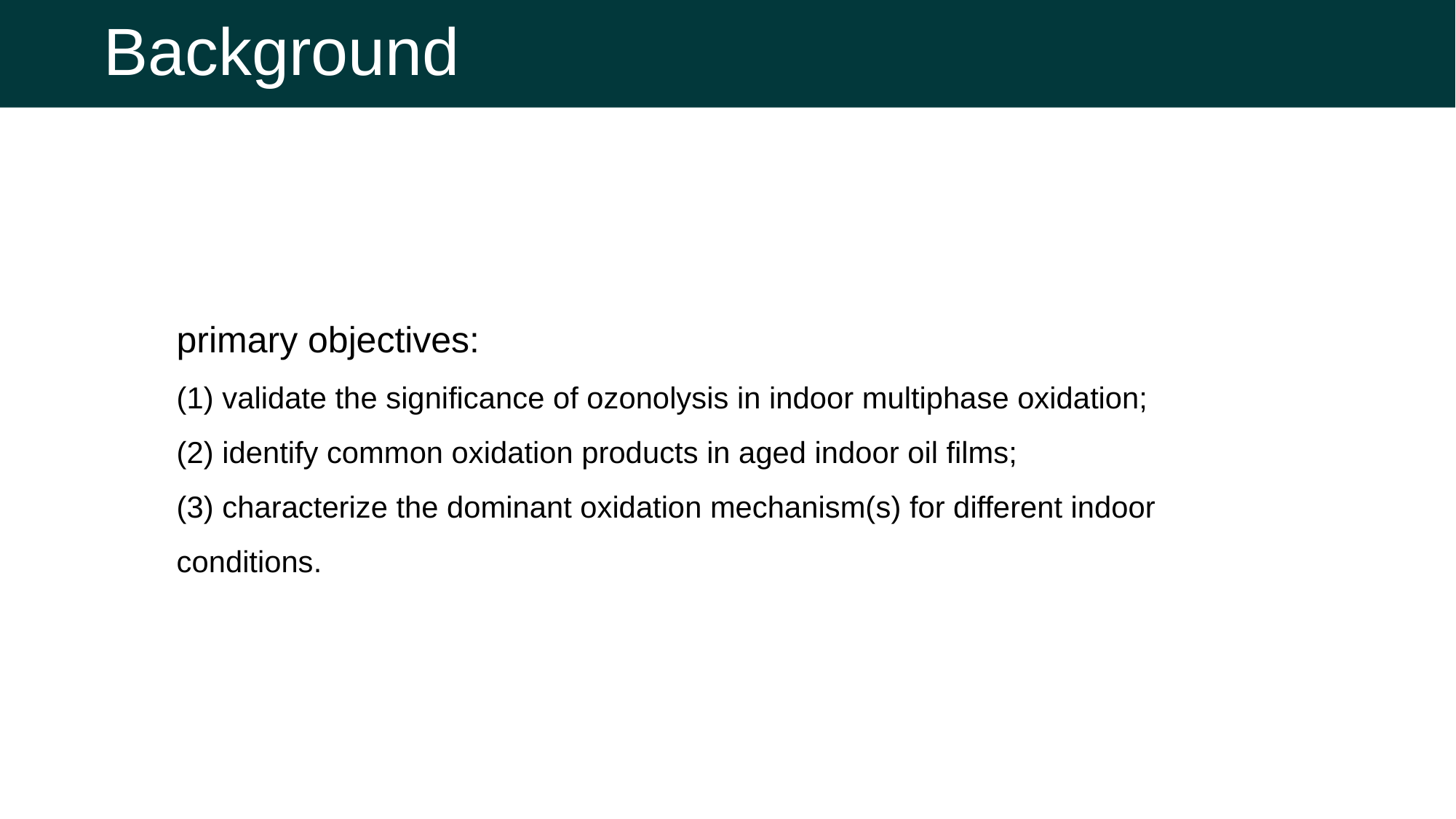

Background
primary objectives:
(1) validate the significance of ozonolysis in indoor multiphase oxidation;
(2) identify common oxidation products in aged indoor oil films;
(3) characterize the dominant oxidation mechanism(s) for different indoor conditions.
5